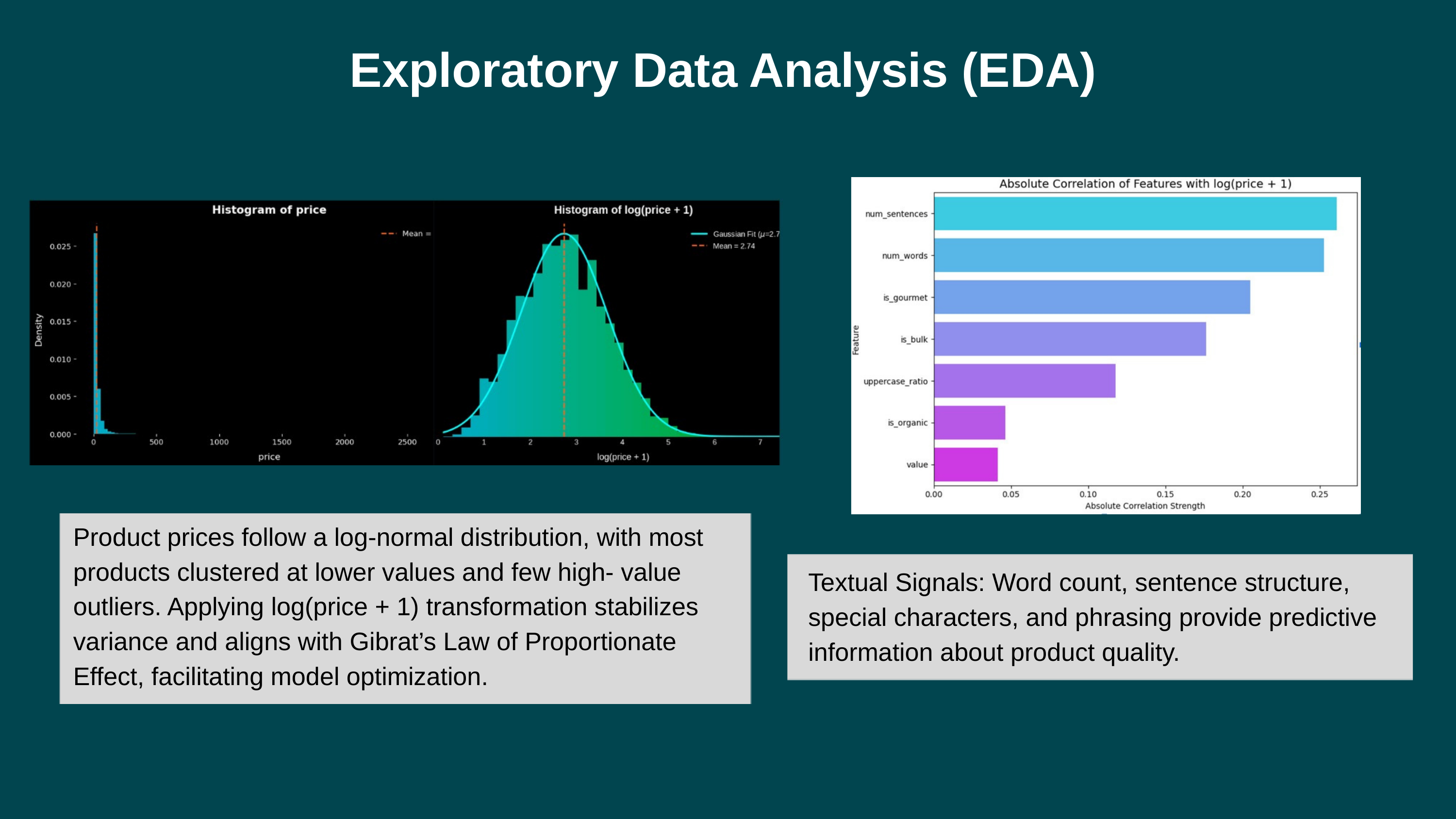

Exploratory Data Analysis (EDA)

Product prices follow a log-normal distribution, with most products clustered at lower values and few high- value outliers. Applying log(price + 1) transformation stabilizes variance and aligns with Gibrat’s Law of Proportionate Effect, facilitating model optimization.

Textual Signals: Word count, sentence structure, special characters, and phrasing provide predictive information about product quality.